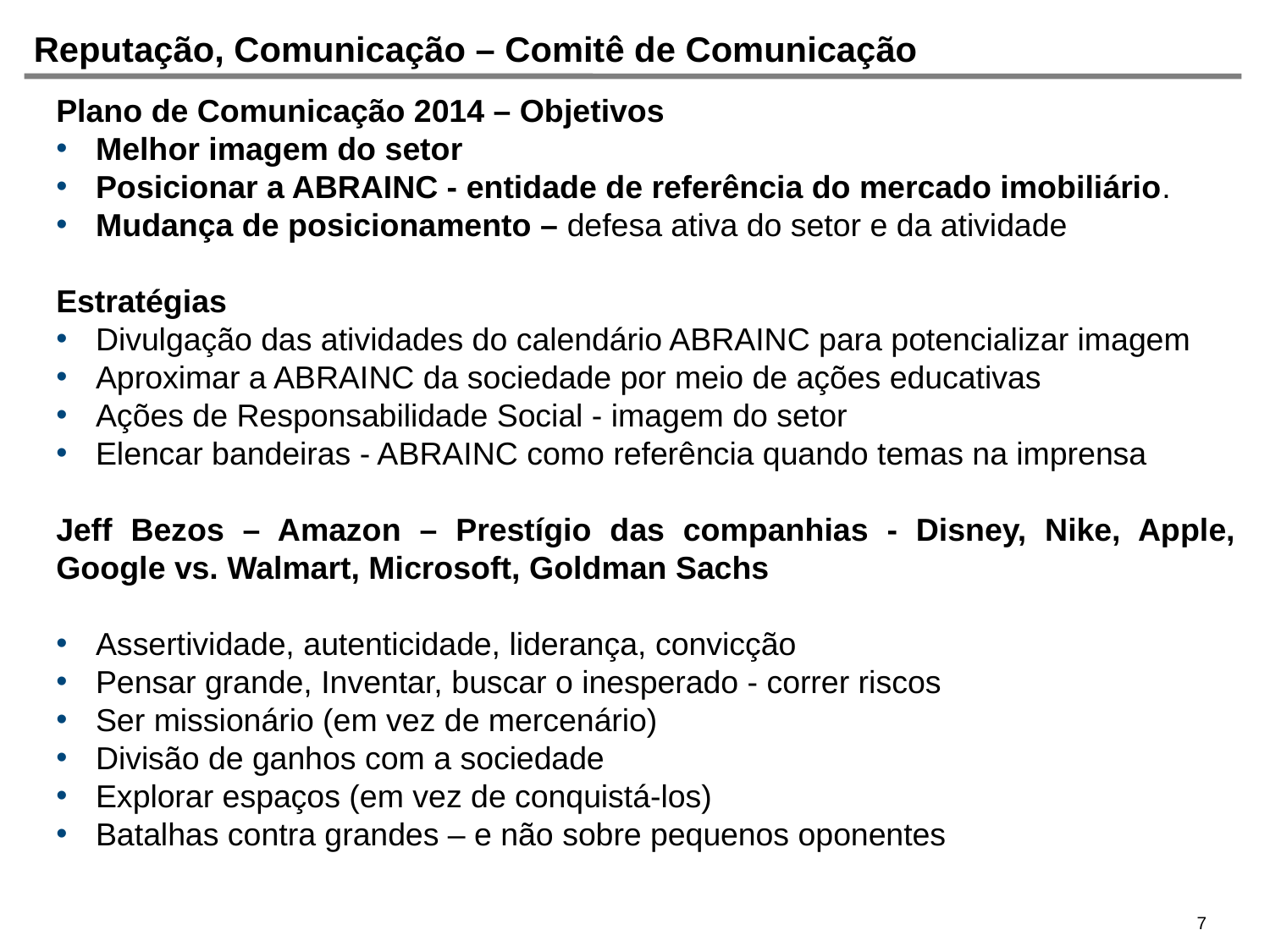

# Reputação, Comunicação – Comitê de Comunicação

Plano de Comunicação 2014 – Objetivos
Melhor imagem do setor
Posicionar a ABRAINC - entidade de referência do mercado imobiliário.
Mudança de posicionamento – defesa ativa do setor e da atividade

Estratégias
Divulgação das atividades do calendário ABRAINC para potencializar imagem
Aproximar a ABRAINC da sociedade por meio de ações educativas
Ações de Responsabilidade Social - imagem do setor
Elencar bandeiras - ABRAINC como referência quando temas na imprensa

Jeff Bezos – Amazon – Prestígio das companhias - Disney, Nike, Apple, Google vs. Walmart, Microsoft, Goldman Sachs

Assertividade, autenticidade, liderança, convicção
Pensar grande, Inventar, buscar o inesperado - correr riscos
Ser missionário (em vez de mercenário)
Divisão de ganhos com a sociedade
Explorar espaços (em vez de conquistá-los)
Batalhas contra grandes – e não sobre pequenos oponentes

7